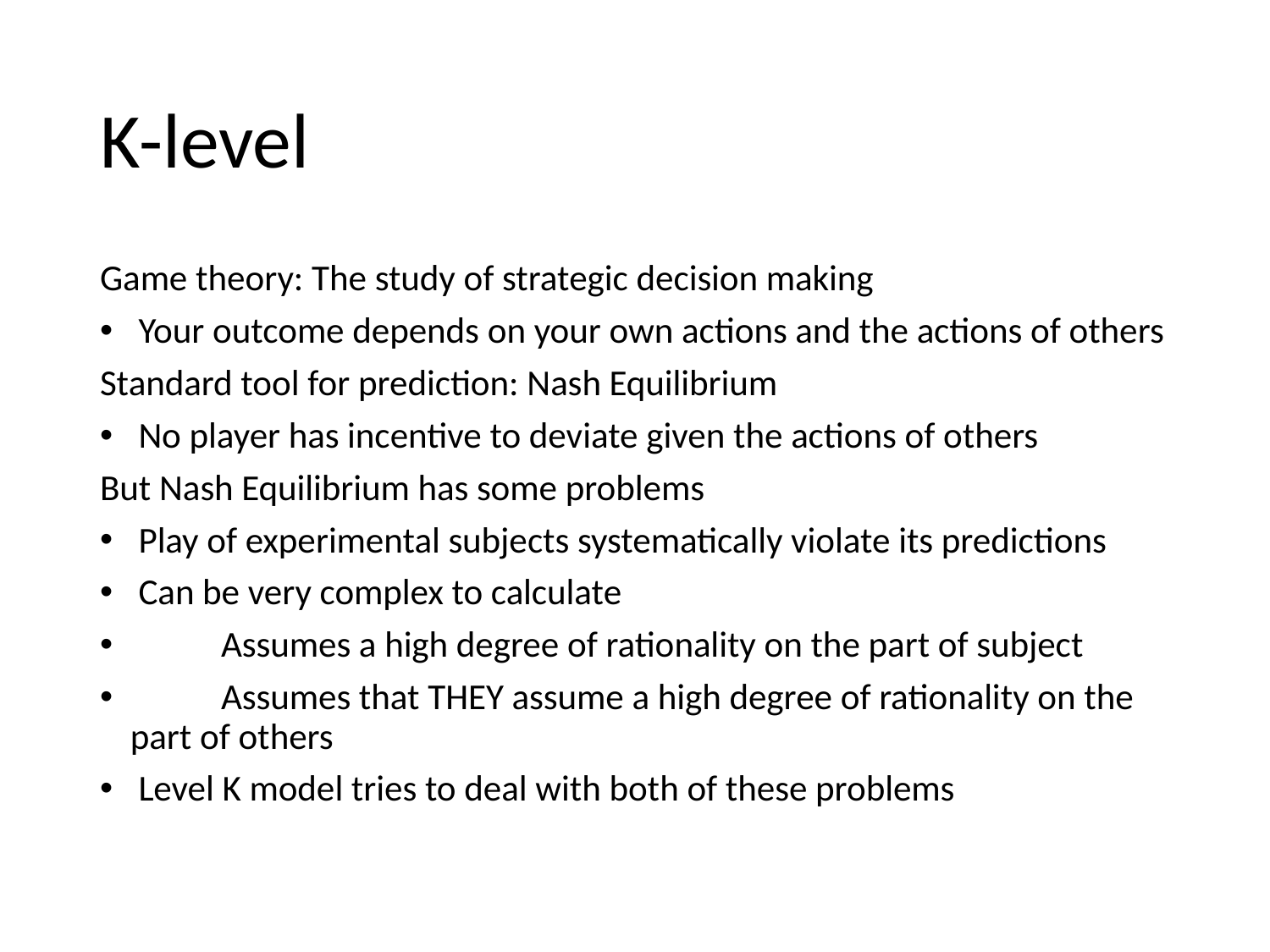

# K-level
Game theory: The study of strategic decision making
 Your outcome depends on your own actions and the actions of others
Standard tool for prediction: Nash Equilibrium
 No player has incentive to deviate given the actions of others
But Nash Equilibrium has some problems
 Play of experimental subjects systematically violate its predictions
 Can be very complex to calculate
           Assumes a high degree of rationality on the part of subject
           Assumes that THEY assume a high degree of rationality on the part of others
 Level K model tries to deal with both of these problems